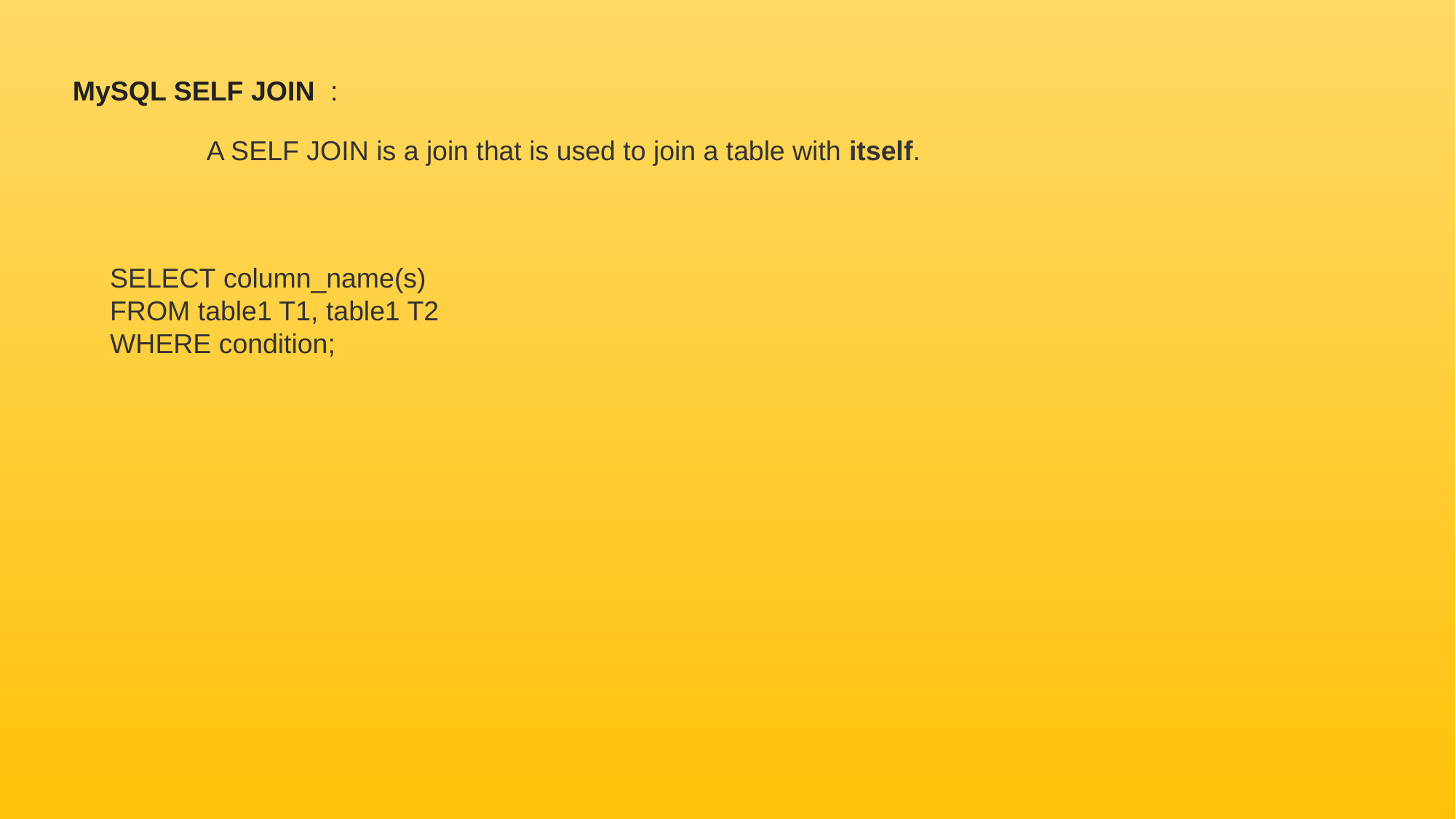

MySQL SELF JOIN  :
A SELF JOIN is a join that is used to join a table with itself.
SELECT column_name(s)
FROM table1 T1, table1 T2
WHERE condition;